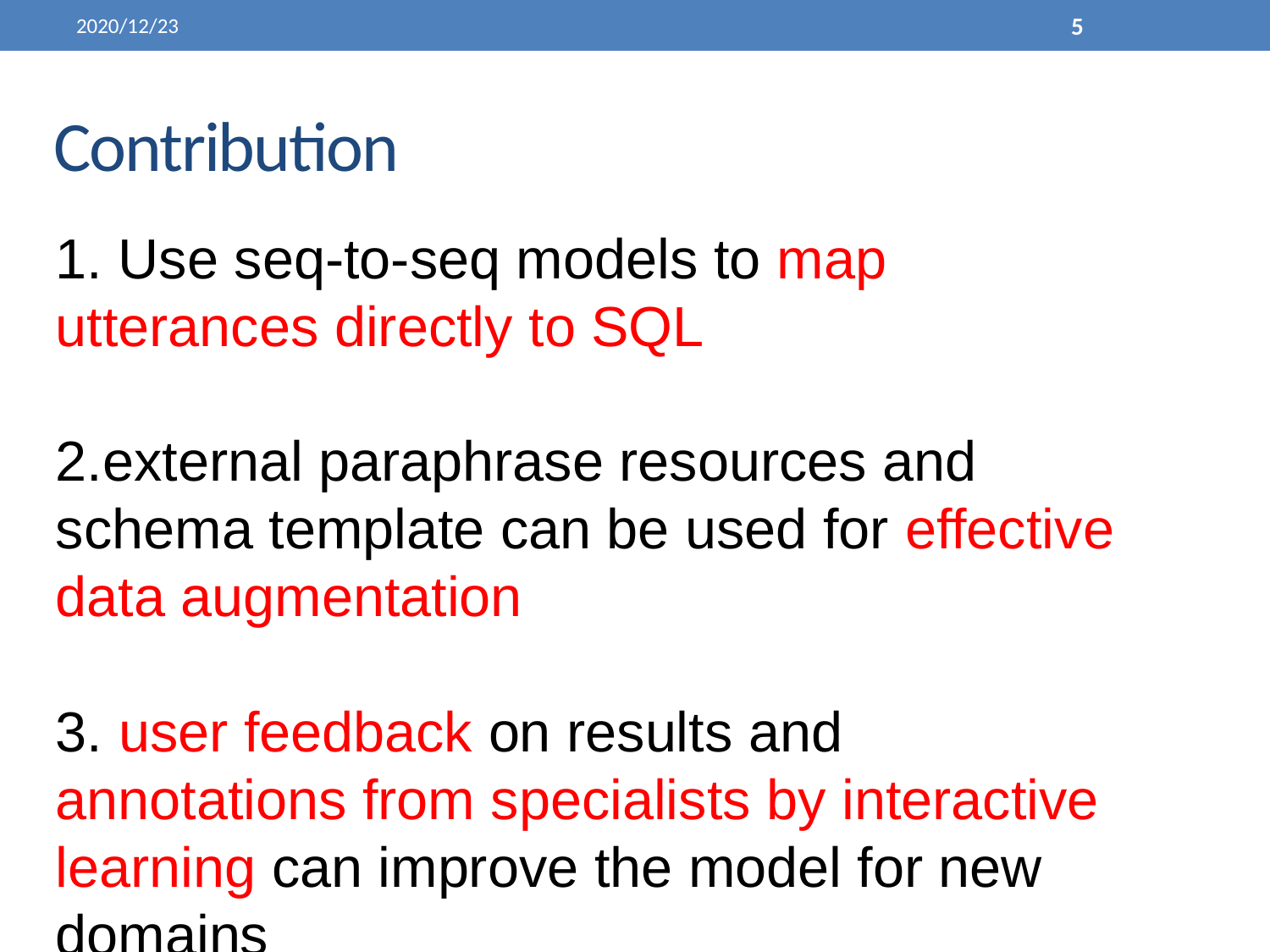

2020/12/23
5
# Contribution
1. Use seq-to-seq models to map utterances directly to SQL

2.external paraphrase resources and schema template can be used for effective data augmentation

3. user feedback on results and annotations from specialists by interactive learning can improve the model for new domains